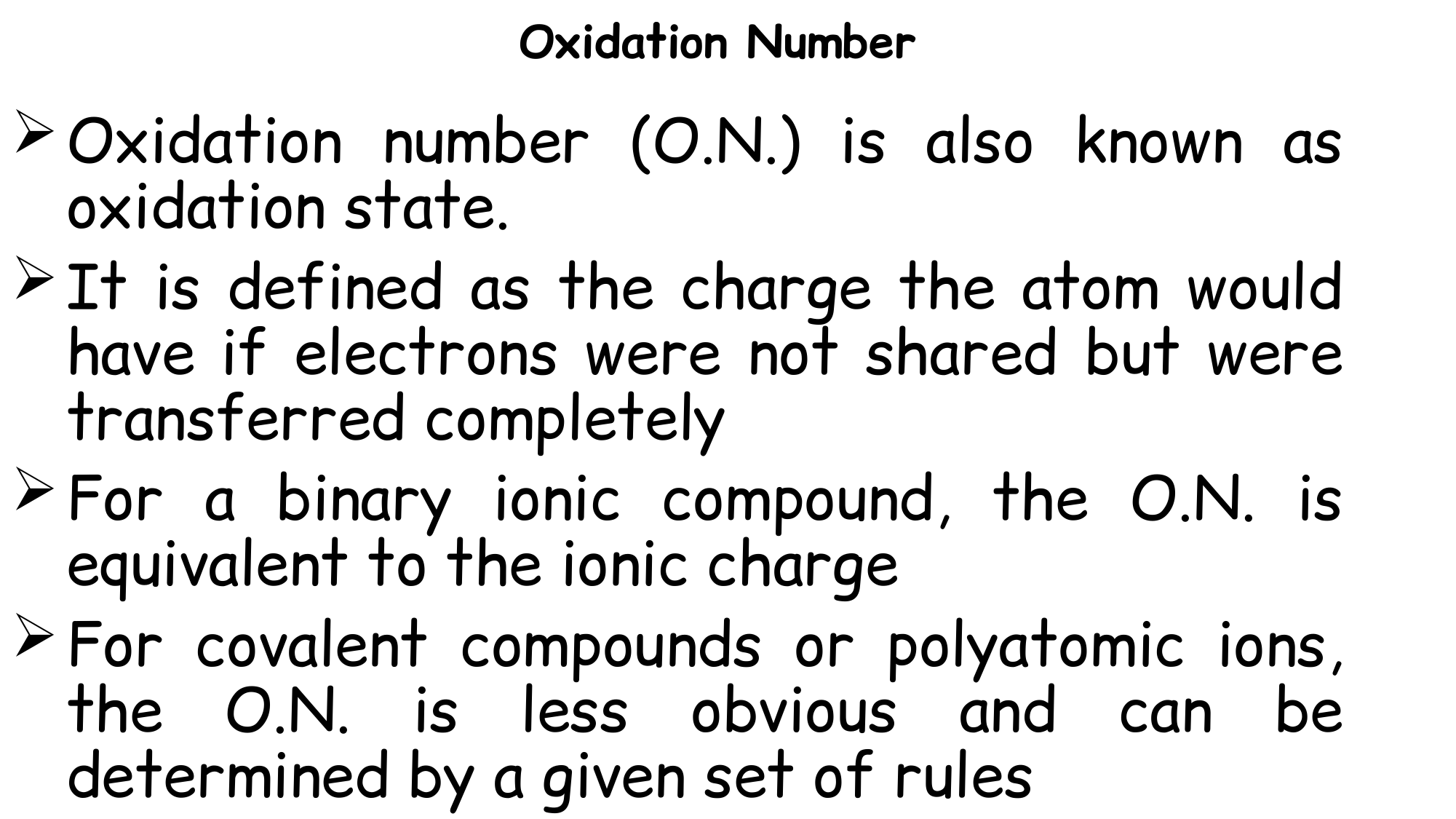

# Oxidation Number
Oxidation number (O.N.) is also known as oxidation state.
It is defined as the charge the atom would have if electrons were not shared but were transferred completely
For a binary ionic compound, the O.N. is equivalent to the ionic charge
For covalent compounds or polyatomic ions, the O.N. is less obvious and can be determined by a given set of rules